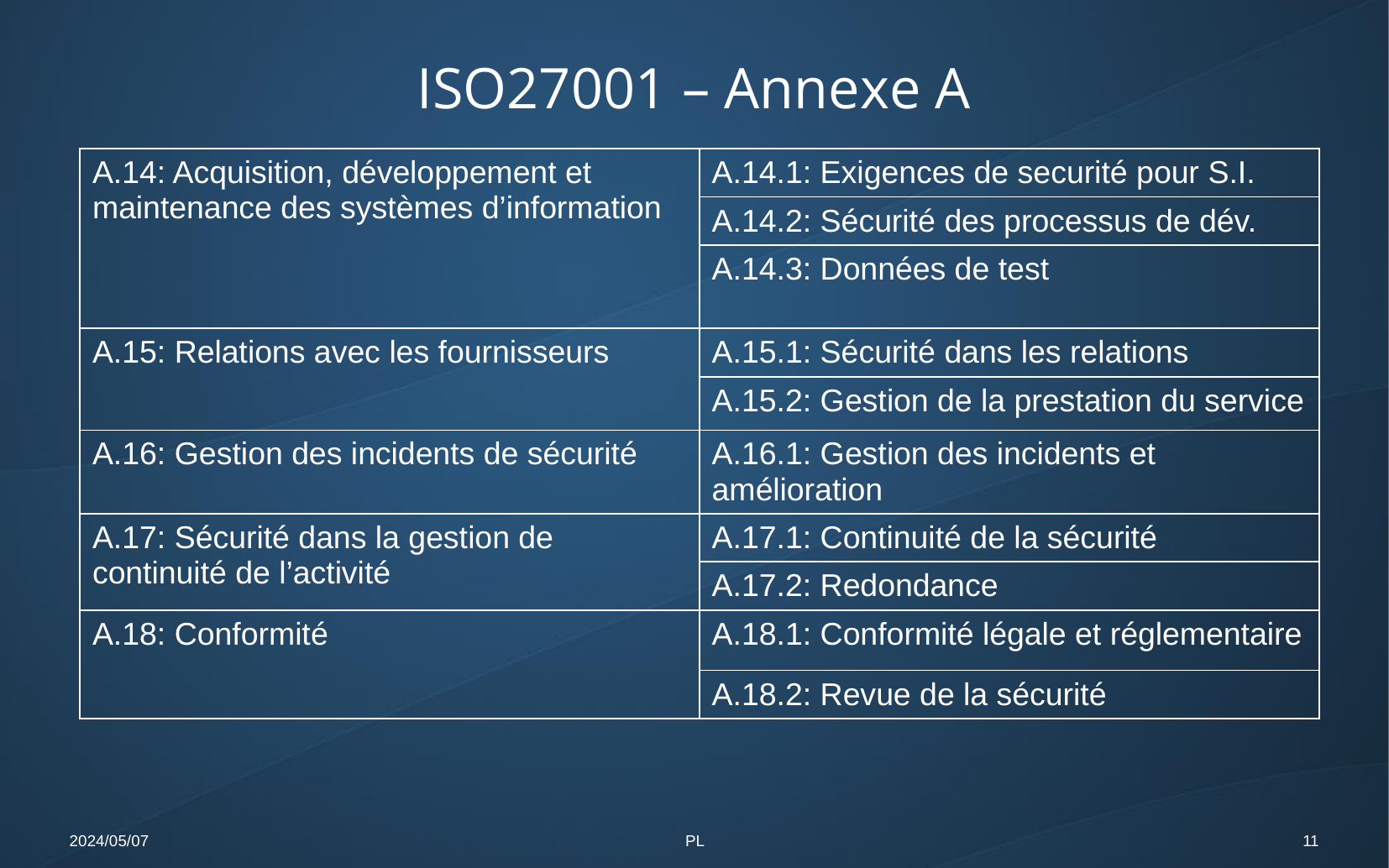

ISO27001 – Annexe A
| A.14: Acquisition, développement et maintenance des systèmes d’information | A.14.1: Exigences de securité pour S.I. |
| --- | --- |
|  | A.14.2: Sécurité des processus de dév. |
|  | A.14.3: Données de test |
| A.15: Relations avec les fournisseurs | A.15.1: Sécurité dans les relations |
|  | A.15.2: Gestion de la prestation du service |
| A.16: Gestion des incidents de sécurité | A.16.1: Gestion des incidents et amélioration |
| A.17: Sécurité dans la gestion de continuité de l’activité | A.17.1: Continuité de la sécurité |
|  | A.17.2: Redondance |
| A.18: Conformité | A.18.1: Conformité légale et réglementaire |
|  | A.18.2: Revue de la sécurité |

2024/05/07
PL
11